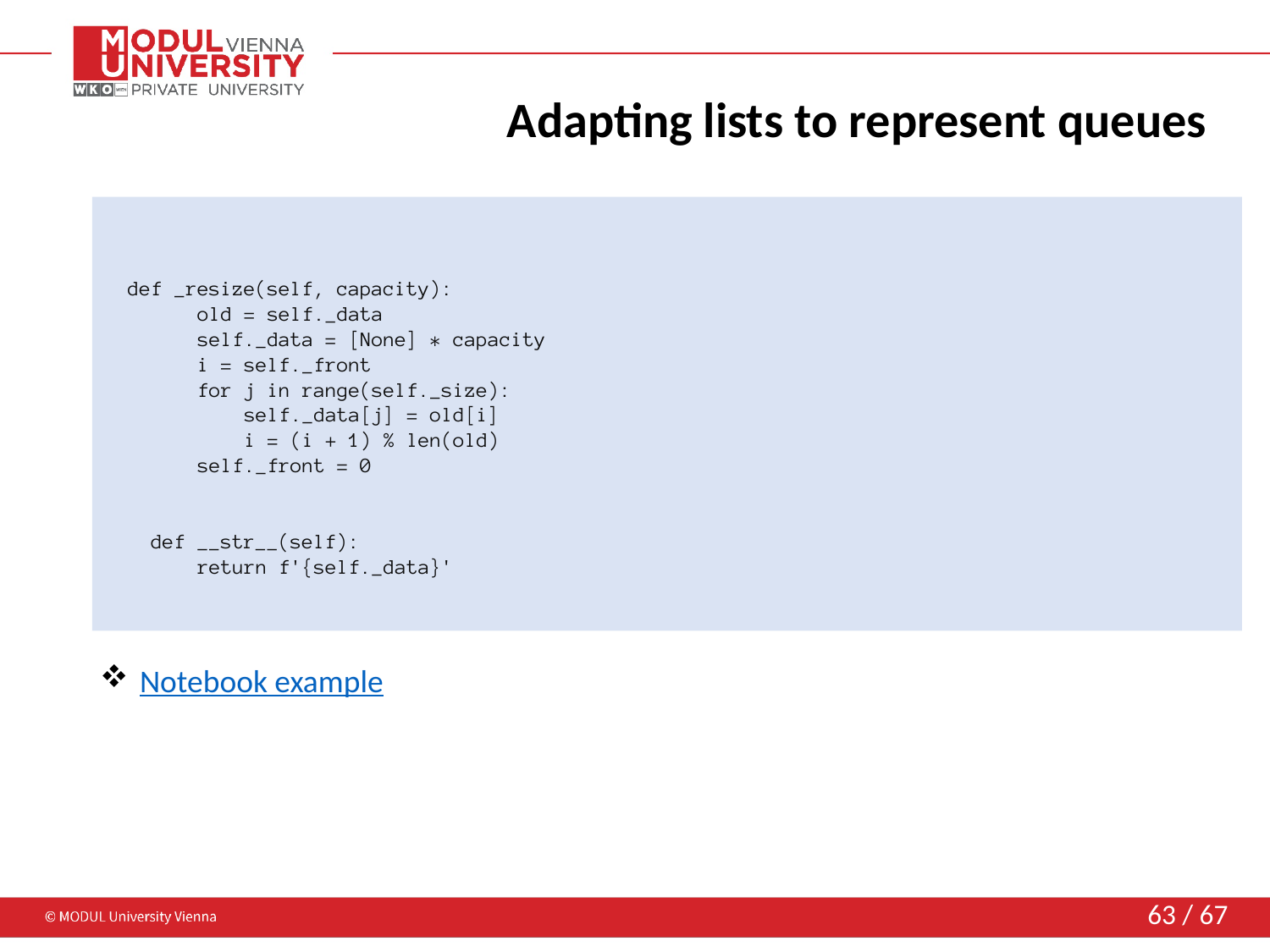

# Adapting lists to represent queues

  def _resize(self, capacity):
        old = self._data
        self._data = [None] * capacity
        i = self._front
        for j in range(self._size):
            self._data[j] = old[i]
            i = (i + 1) % len(old)
        self._front = 0

    def __str__(self):
        return f'{self._data}'
Notebook example